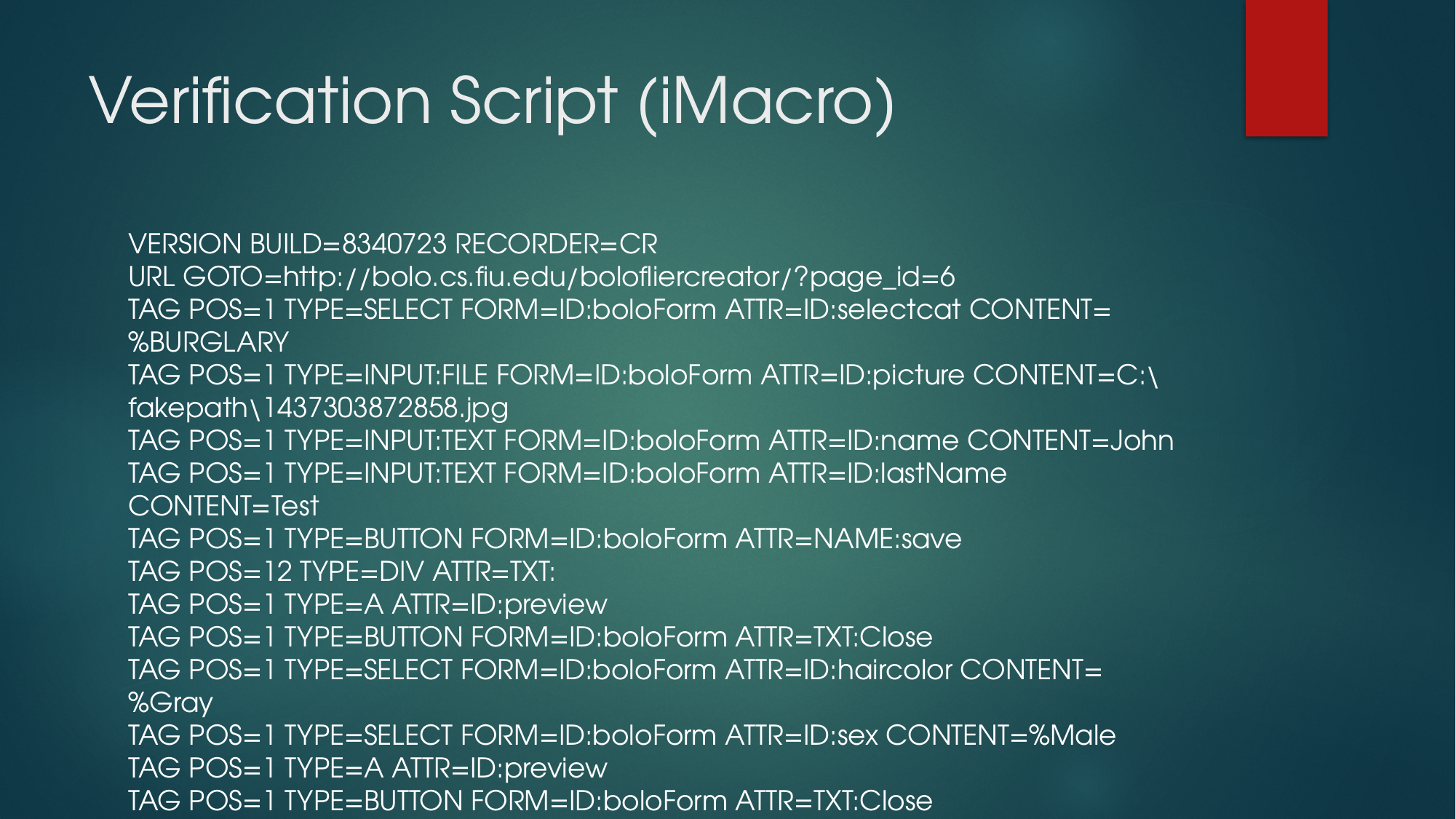

# Verification Script (iMacro)
VERSION BUILD=8340723 RECORDER=CR
URL GOTO=http://bolo.cs.fiu.edu/bolofliercreator/?page_id=6
TAG POS=1 TYPE=SELECT FORM=ID:boloForm ATTR=ID:selectcat CONTENT=%BURGLARY
TAG POS=1 TYPE=INPUT:FILE FORM=ID:boloForm ATTR=ID:picture CONTENT=C:\fakepath\1437303872858.jpg
TAG POS=1 TYPE=INPUT:TEXT FORM=ID:boloForm ATTR=ID:name CONTENT=John
TAG POS=1 TYPE=INPUT:TEXT FORM=ID:boloForm ATTR=ID:lastName CONTENT=Test
TAG POS=1 TYPE=BUTTON FORM=ID:boloForm ATTR=NAME:save
TAG POS=12 TYPE=DIV ATTR=TXT:
TAG POS=1 TYPE=A ATTR=ID:preview
TAG POS=1 TYPE=BUTTON FORM=ID:boloForm ATTR=TXT:Close
TAG POS=1 TYPE=SELECT FORM=ID:boloForm ATTR=ID:haircolor CONTENT=%Gray
TAG POS=1 TYPE=SELECT FORM=ID:boloForm ATTR=ID:sex CONTENT=%Male
TAG POS=1 TYPE=A ATTR=ID:preview
TAG POS=1 TYPE=BUTTON FORM=ID:boloForm ATTR=TXT:Close